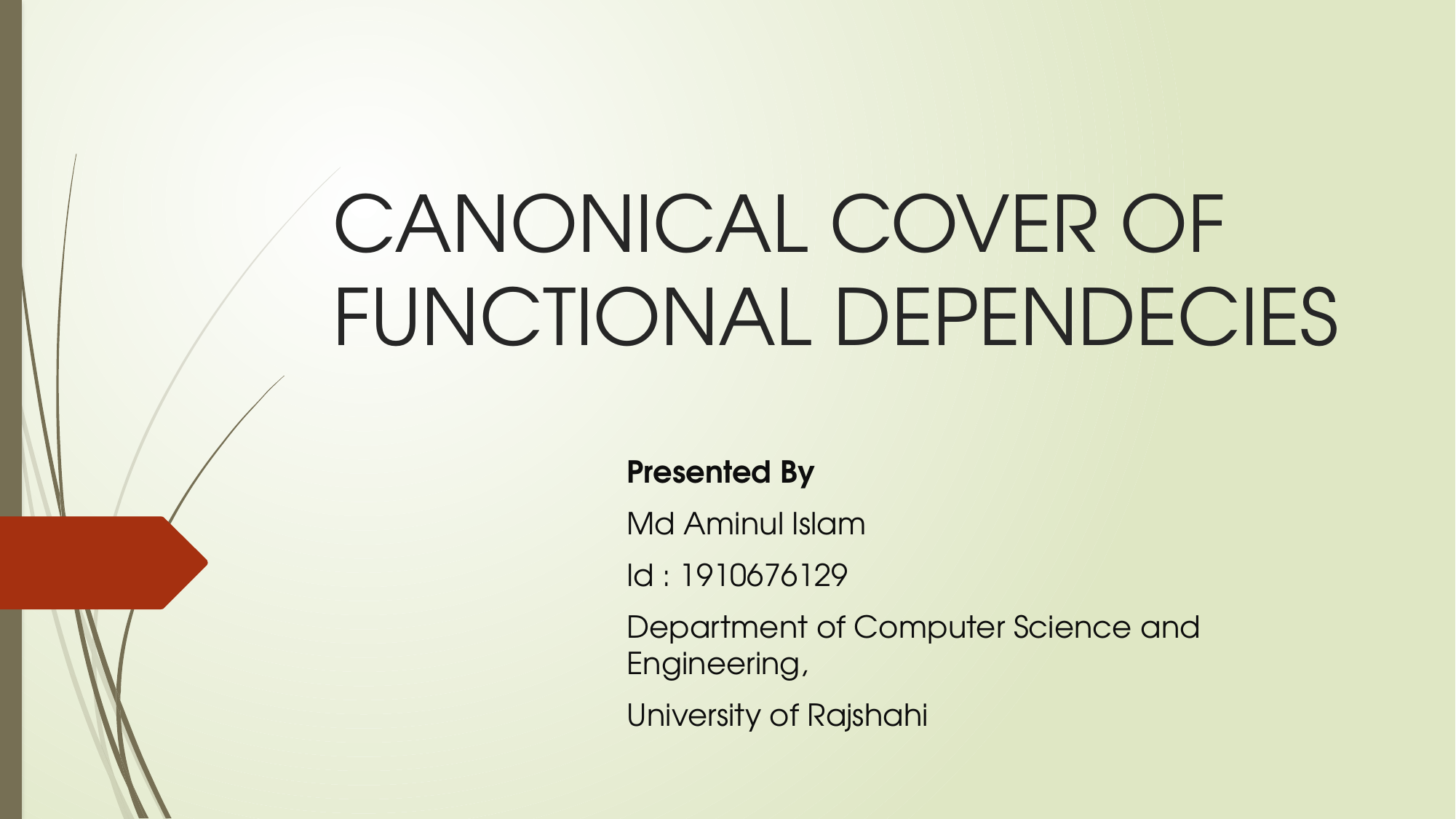

# CANONICAL COVER OF FUNCTIONAL DEPENDECIES
Presented By
Md Aminul Islam
Id : 1910676129
Department of Computer Science and Engineering,
University of Rajshahi